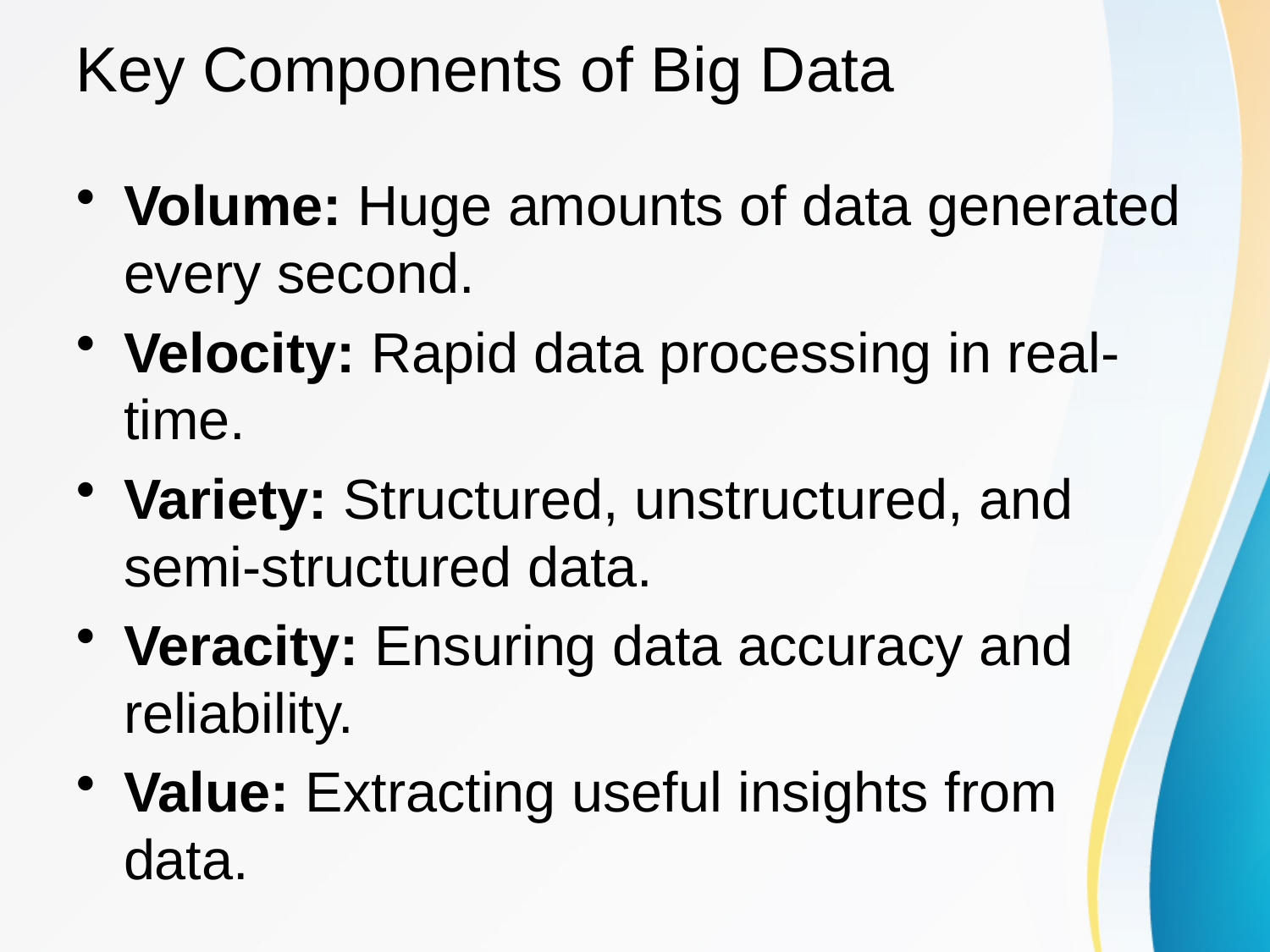

# Key Components of Big Data
Volume: Huge amounts of data generated every second.
Velocity: Rapid data processing in real-time.
Variety: Structured, unstructured, and semi-structured data.
Veracity: Ensuring data accuracy and reliability.
Value: Extracting useful insights from data.